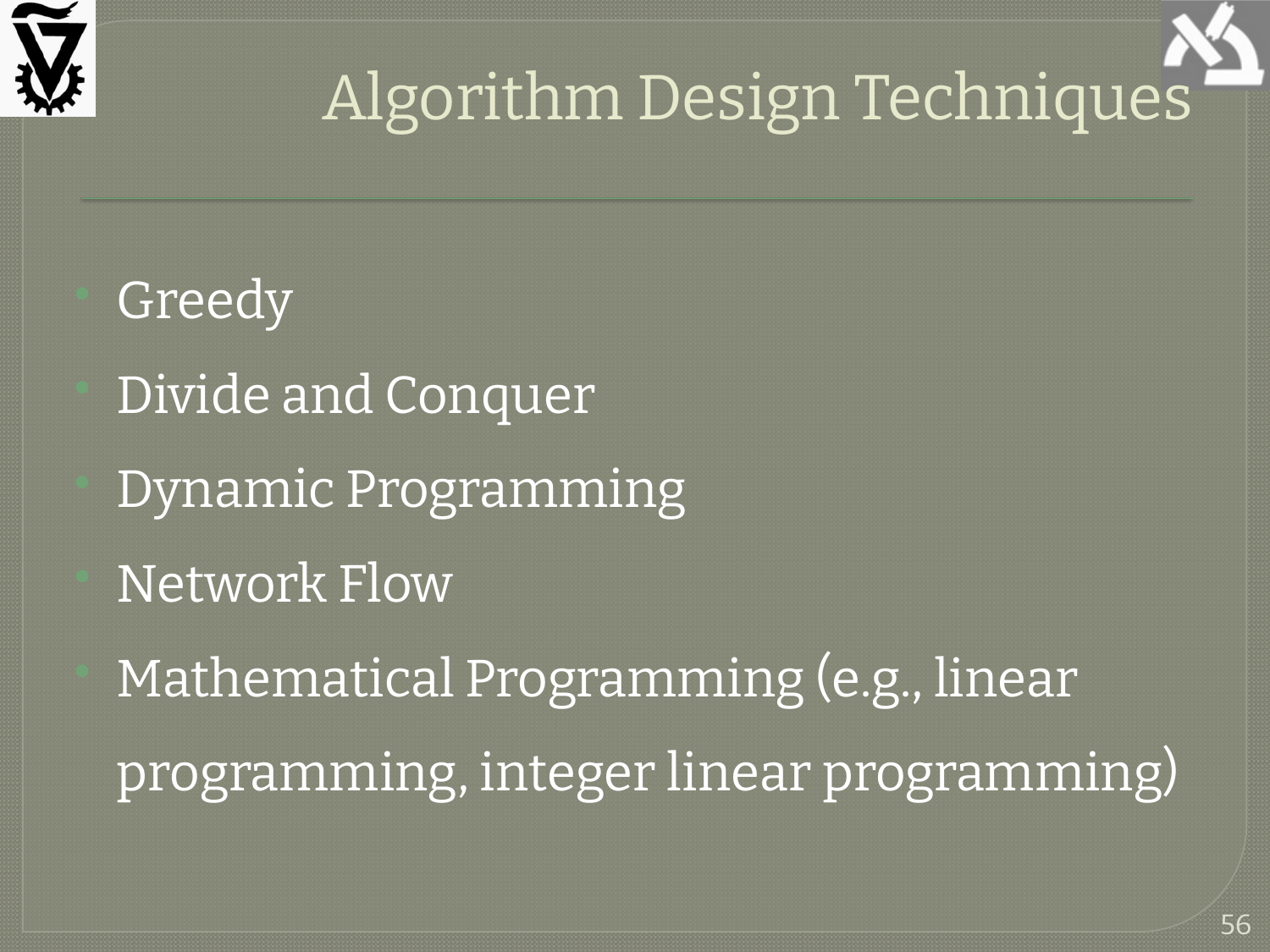

# Algorithm Design Techniques
Greedy
Divide and Conquer
Dynamic Programming
Network Flow
Mathematical Programming (e.g., linear programming, integer linear programming)
56